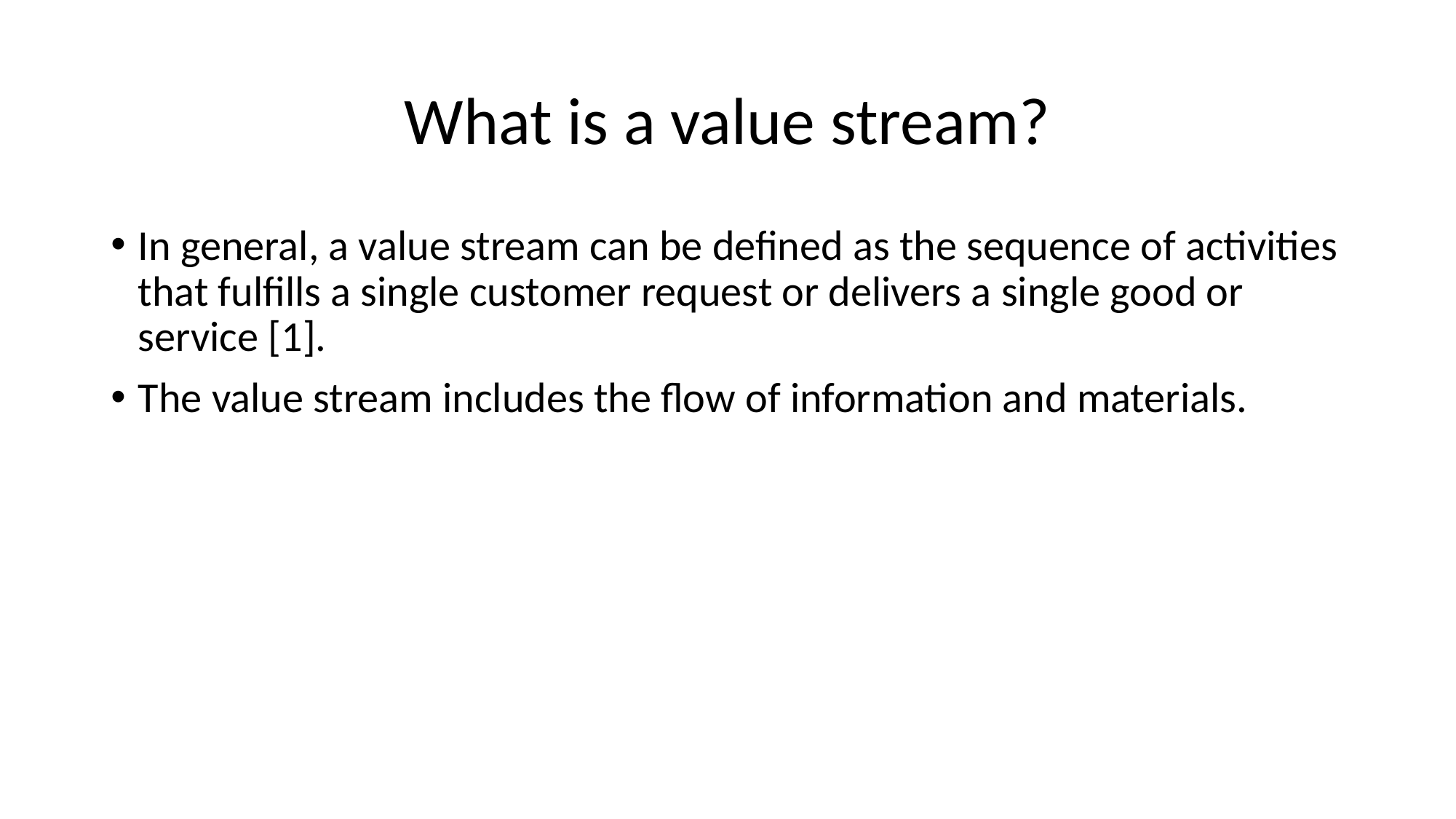

# What is a value stream?
In general, a value stream can be defined as the sequence of activities that fulfills a single customer request or delivers a single good or service [1].
The value stream includes the flow of information and materials.